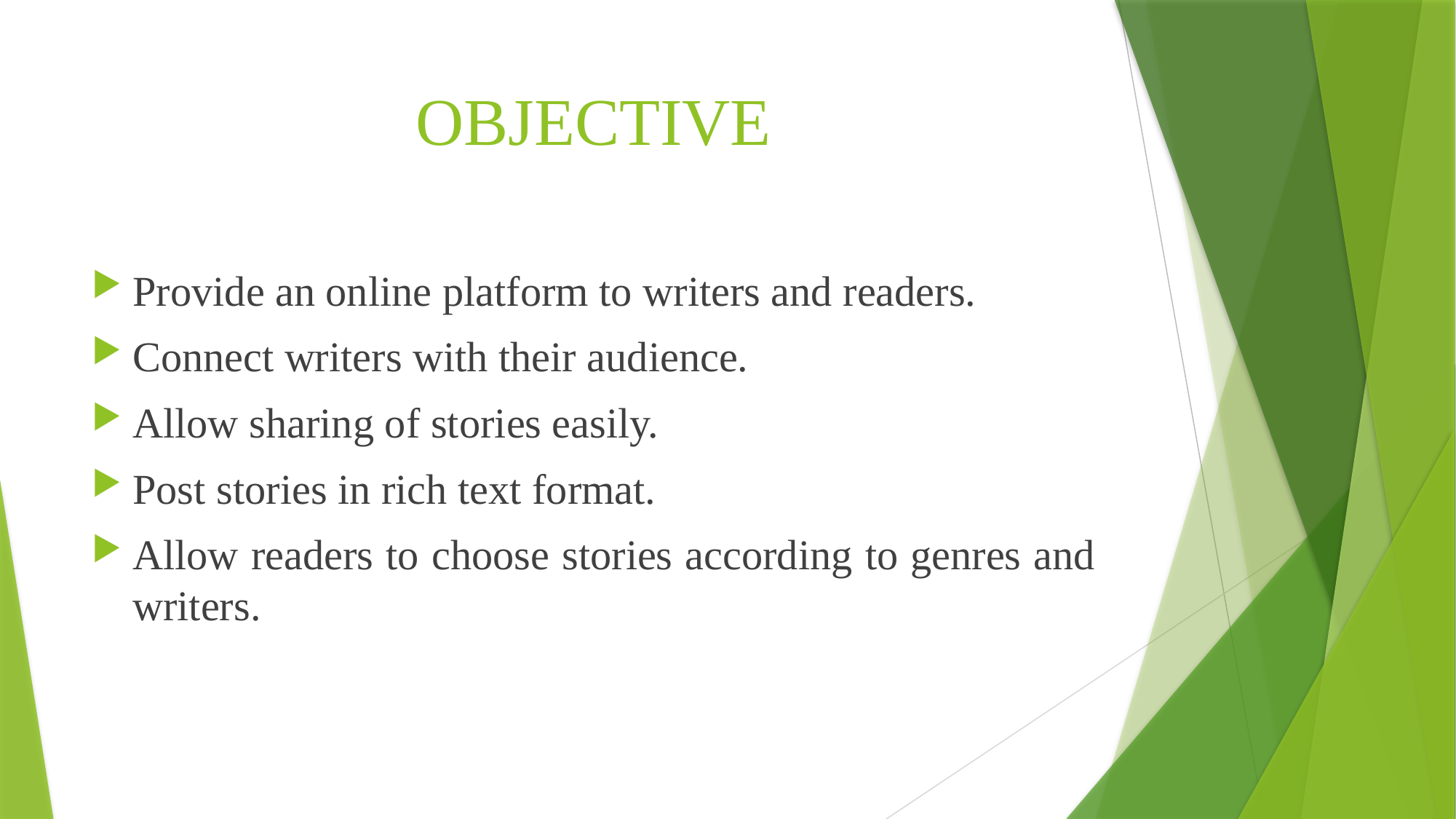

# OBJECTIVE
Provide an online platform to writers and readers.
Connect writers with their audience.
Allow sharing of stories easily.
Post stories in rich text format.
Allow readers to choose stories according to genres and writers.